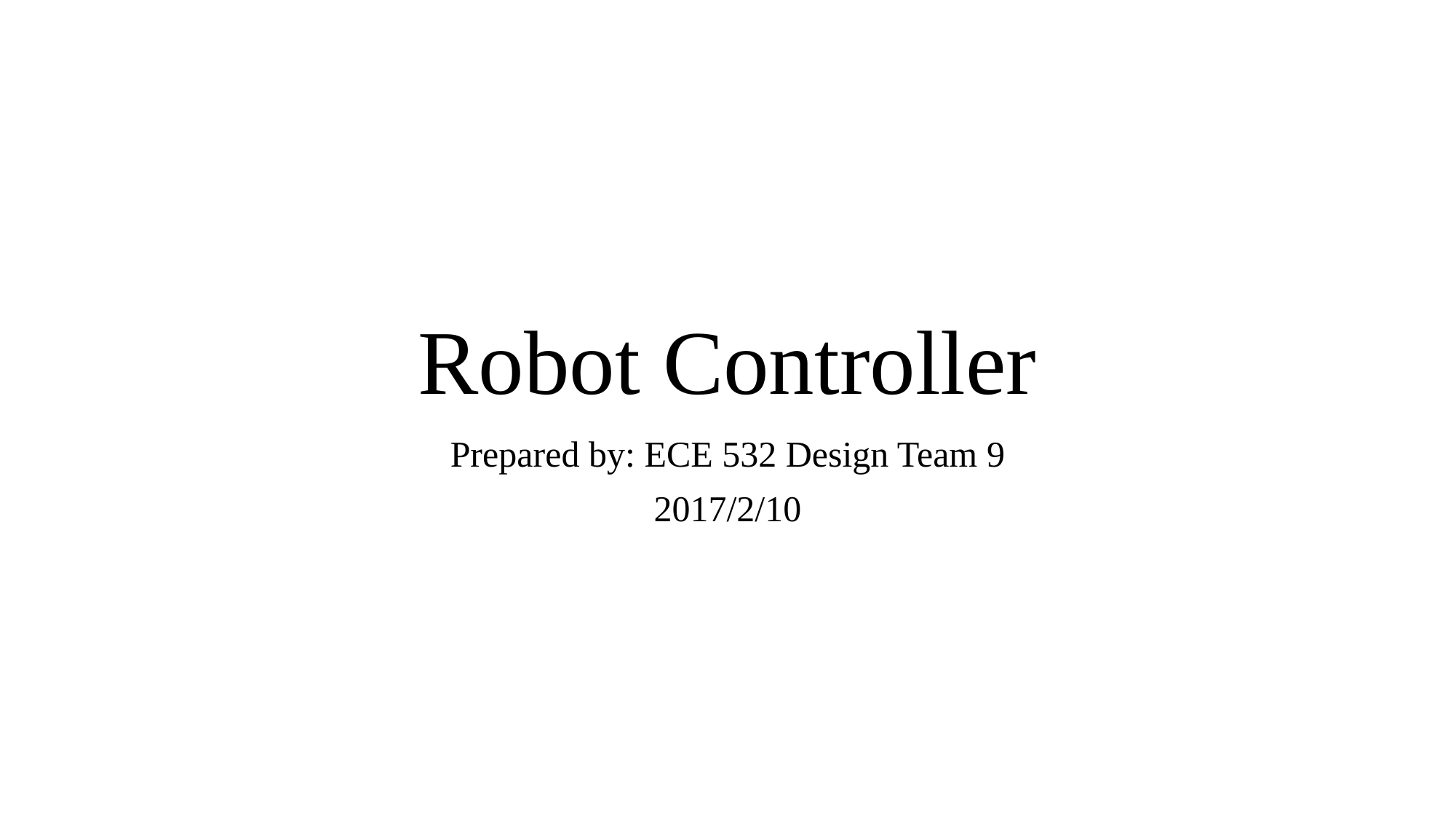

# Robot Controller
Prepared by: ECE 532 Design Team 9
2017/2/10